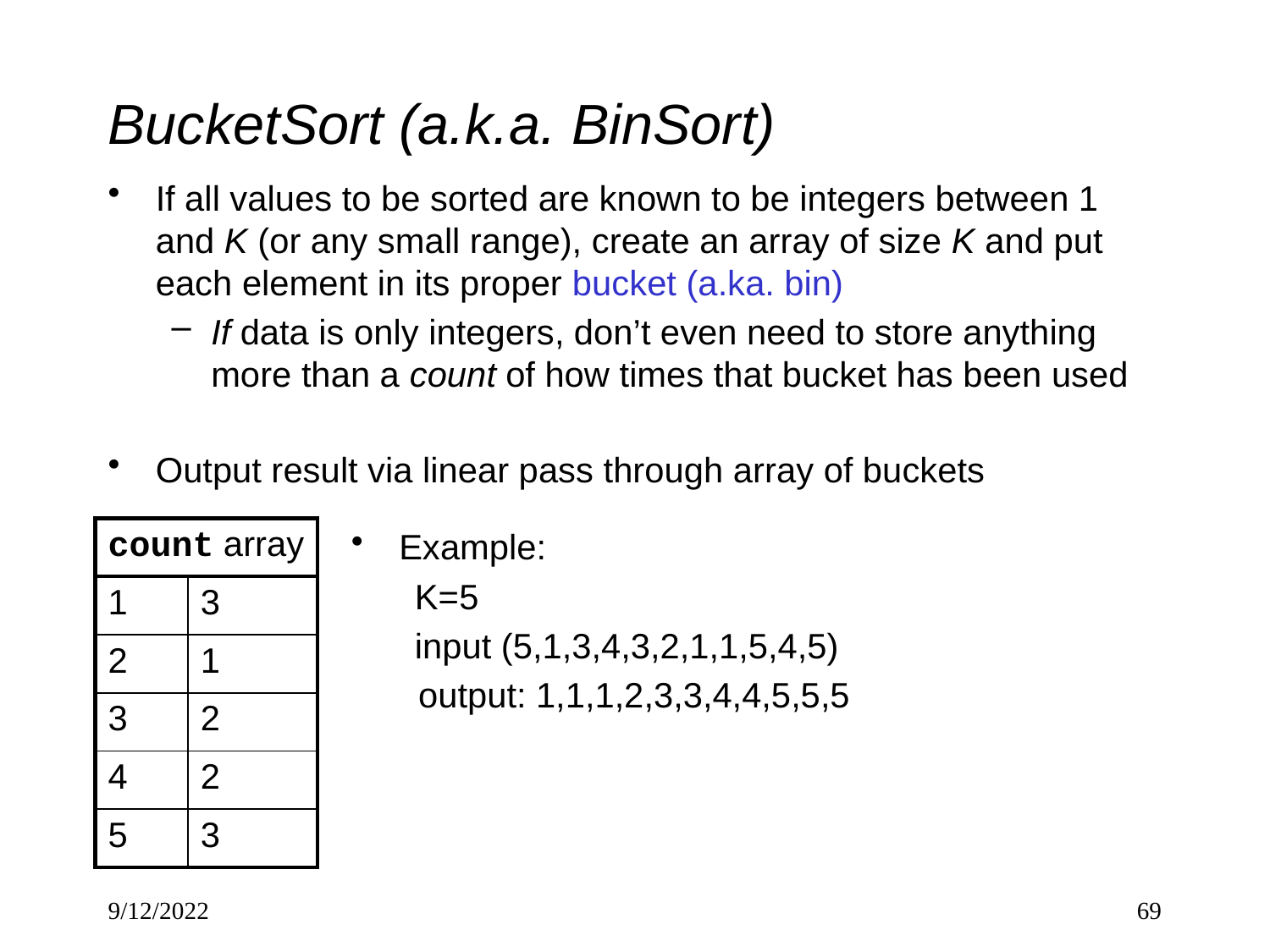

# BucketSort (a.k.a. BinSort)
If all values to be sorted are known to be integers between 1 and K (or any small range), create an array of size K and put each element in its proper bucket (a.ka. bin)
If data is only integers, don’t even need to store anything more than a count of how times that bucket has been used

Output result via linear pass through array of buckets
| count array |  |
| --- | --- |
| 1 | 3 |
| 2 | 1 |
| 3 | 2 |
| 4 | 2 |
| 5 | 3 |
Example:
K=5
input (5,1,3,4,3,2,1,1,5,4,5)
	  output: 1,1,1,2,3,3,4,4,5,5,5
9/12/2022
69